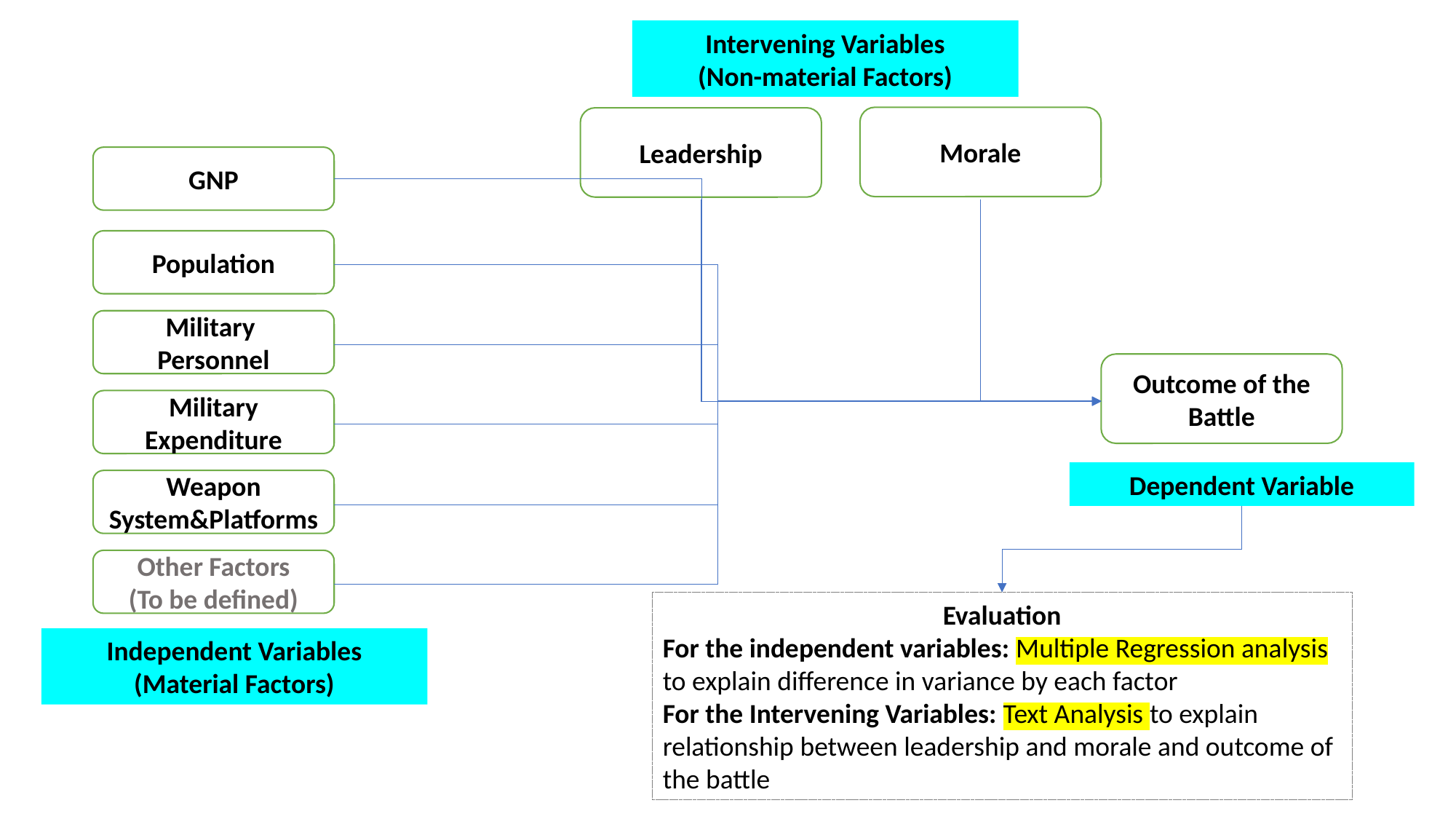

Intervening Variables
(Non-material Factors)
Morale
Leadership
GNP
Population
Military
Personnel
Outcome of the Battle
Military Expenditure
Dependent Variable
Weapon System&Platforms
Other Factors
(To be defined)
Evaluation
For the independent variables: Multiple Regression analysis to explain difference in variance by each factor
For the Intervening Variables: Text Analysis to explain relationship between leadership and morale and outcome of the battle
Independent Variables
(Material Factors)